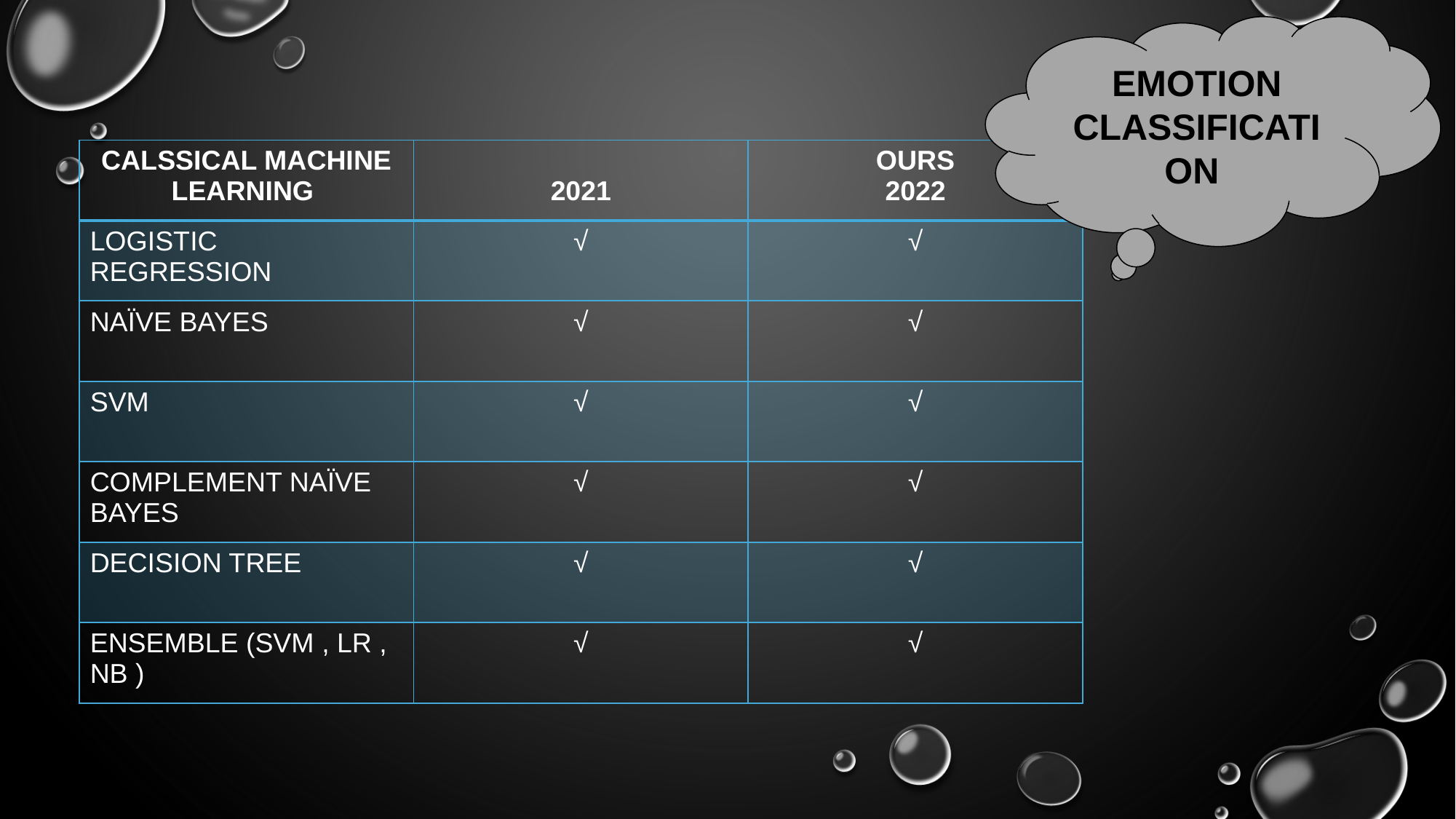

EMOTION CLASSIFICATION
| CALSSICAL MACHINE LEARNING | 2021 | OURS 2022 |
| --- | --- | --- |
| LOGISTIC REGRESSION | √ | √ |
| NAÏVE BAYES | √ | √ |
| SVM | √ | √ |
| COMPLEMENT NAÏVE BAYES | √ | √ |
| DECISION TREE | √ | √ |
| ENSEMBLE (SVM , LR , NB ) | √ | √ |